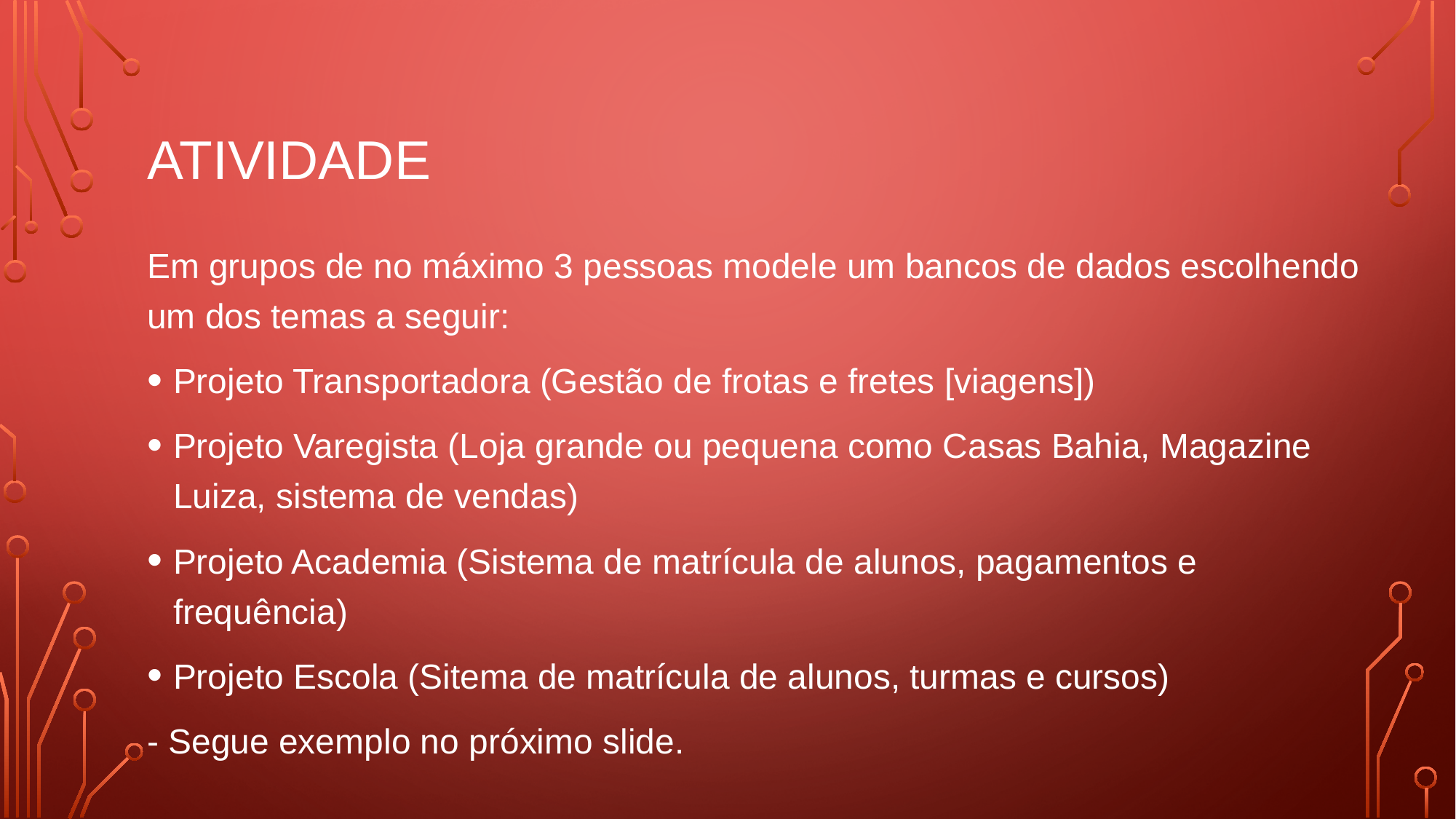

# ATIVIDADE
Em grupos de no máximo 3 pessoas modele um bancos de dados escolhendo um dos temas a seguir:
Projeto Transportadora (Gestão de frotas e fretes [viagens])
Projeto Varegista (Loja grande ou pequena como Casas Bahia, Magazine Luiza, sistema de vendas)
Projeto Academia (Sistema de matrícula de alunos, pagamentos e frequência)
Projeto Escola (Sitema de matrícula de alunos, turmas e cursos)
- Segue exemplo no próximo slide.